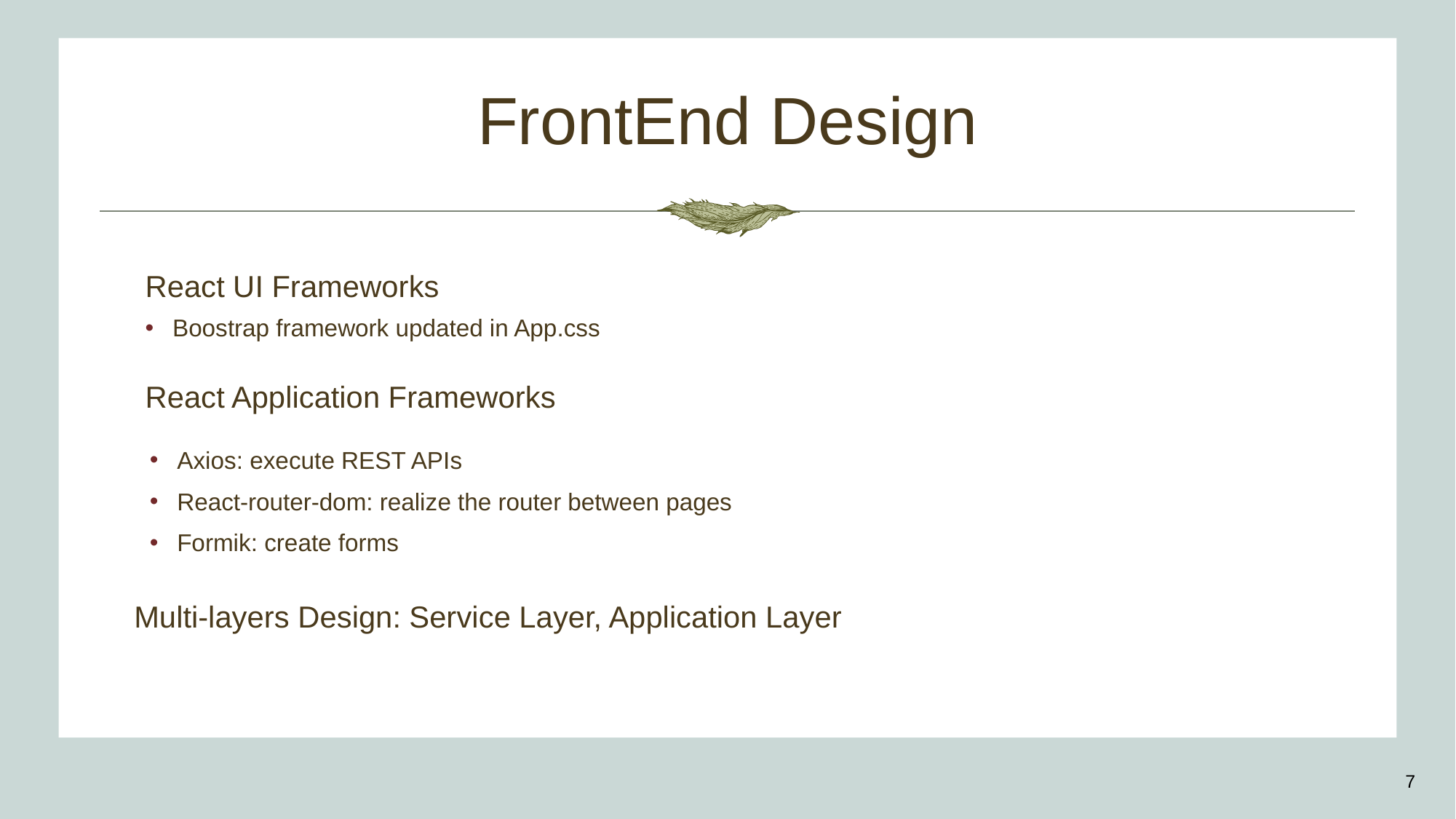

# FrontEnd Design
React UI Frameworks
Boostrap framework updated in App.css

React Application Frameworks
Axios: execute REST APIs
React-router-dom: realize the router between pages
Formik: create forms

Multi-layers Design: Service Layer, Application Layer
7